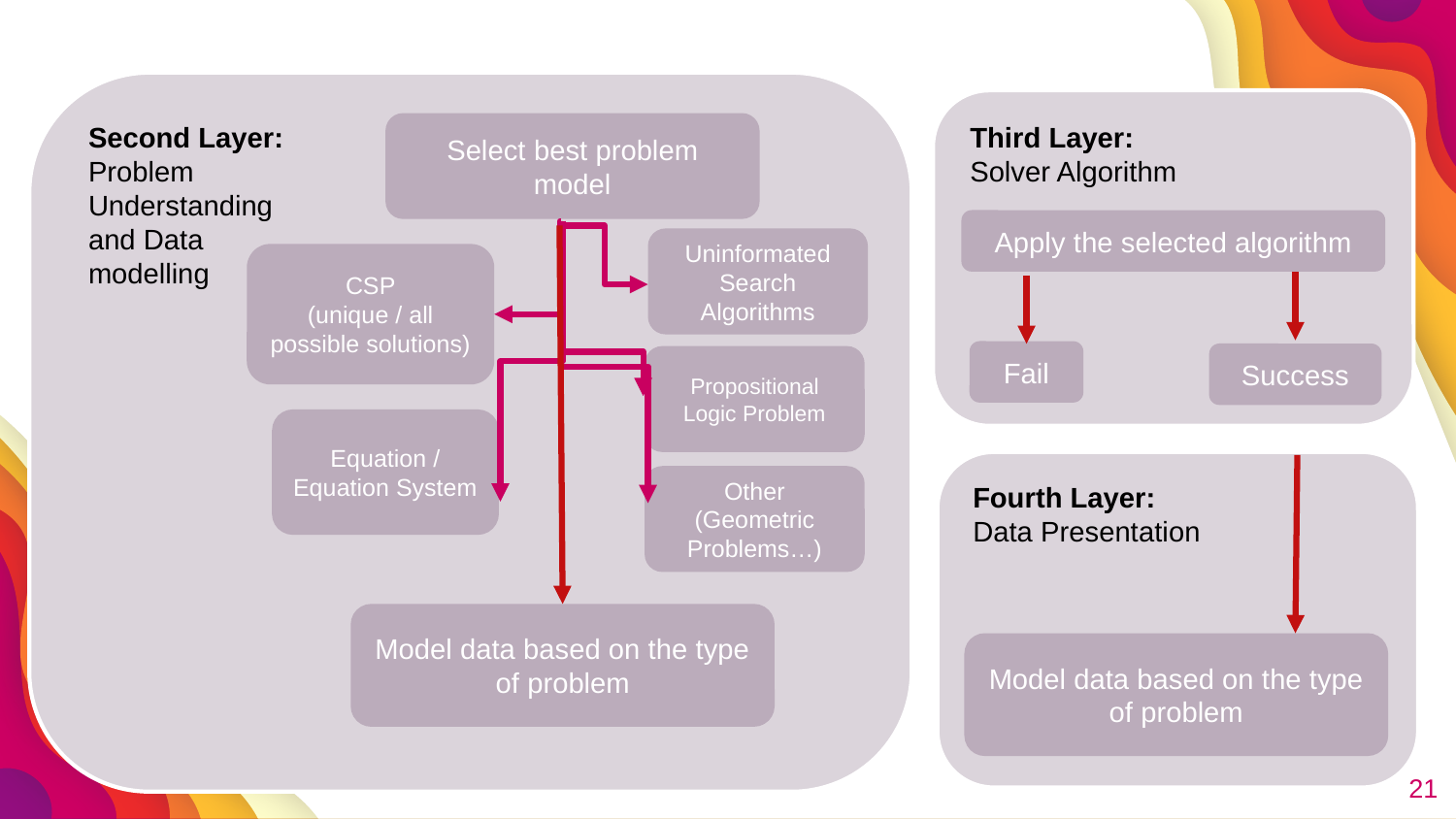

Second Layer:
Problem Understanding and Data modelling
Select best problem model
Third Layer:
Solver Algorithm
Apply the selected algorithm
Uninformated Search Algorithms
CSP
(unique / all possible solutions)
Fail
Success
Propositional Logic Problem
Equation / Equation System

Other (Geometric Problems…)
Fourth Layer:
Data Presentation
Model data based on the type of problem
Model data based on the type of problem
21